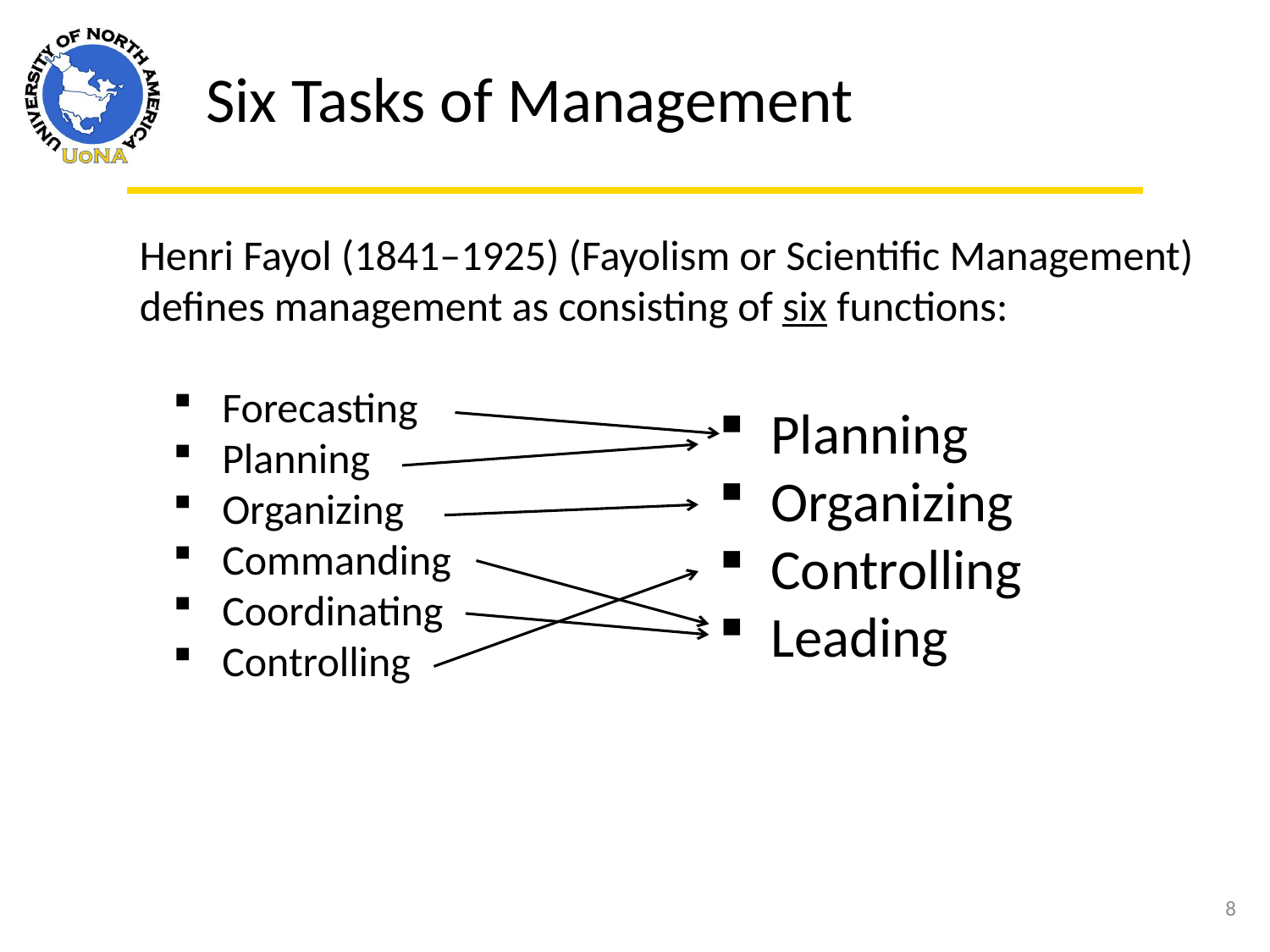

Six Tasks of Management
Henri Fayol (1841–1925) (Fayolism or Scientific Management) defines management as consisting of six functions:

  Forecasting
  Planning
  Organizing
  Commanding
  Coordinating
  Controlling
  Planning
  Organizing
  Controlling
  Leading
8